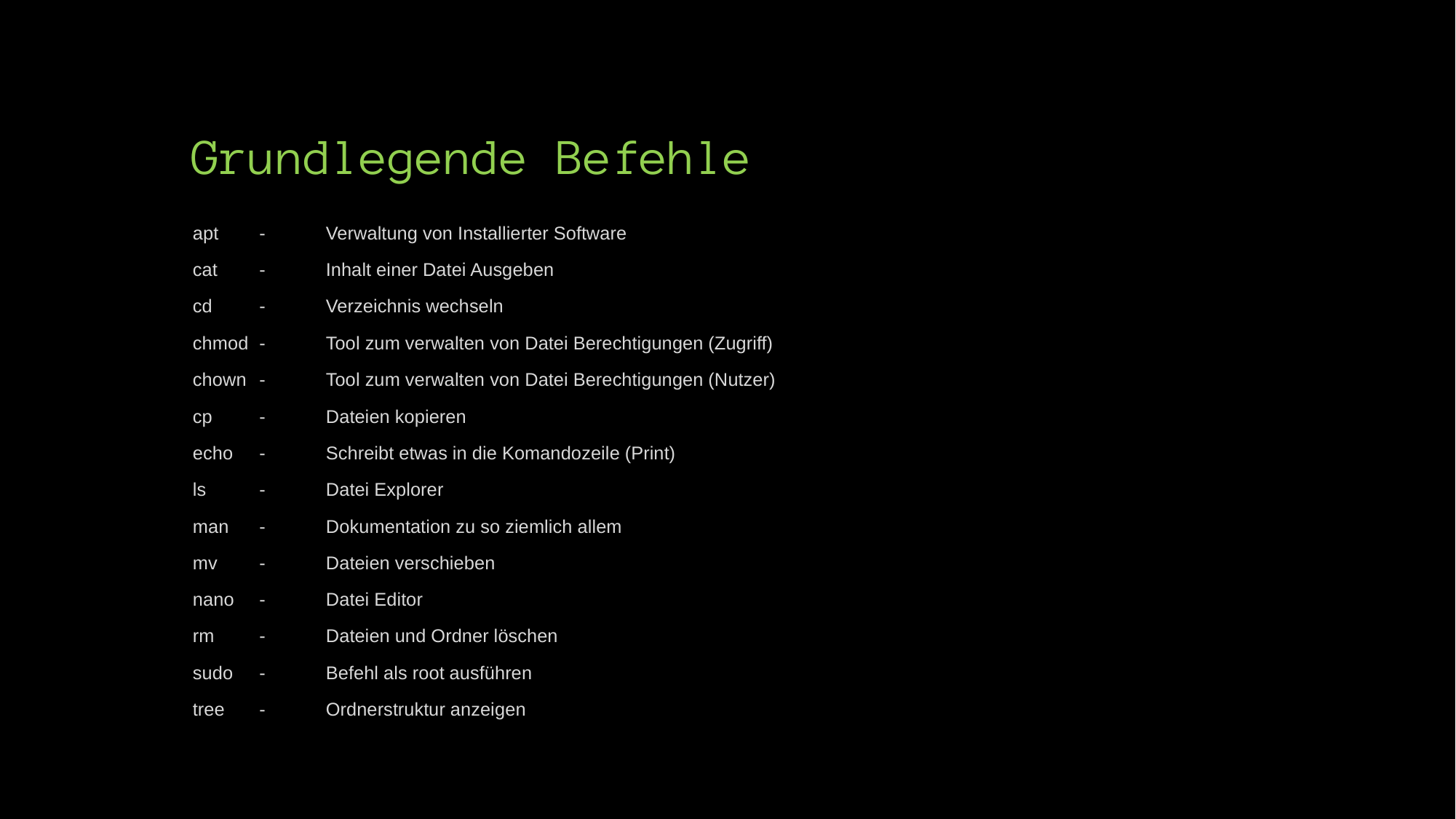

# Grundlegende Befehle
apt		-	Verwaltung von Installierter Software
cat		-	Inhalt einer Datei Ausgeben
cd		-	Verzeichnis wechseln
chmod		-	Tool zum verwalten von Datei Berechtigungen (Zugriff)
chown		-	Tool zum verwalten von Datei Berechtigungen (Nutzer)
cp		-	Dateien kopieren
echo		-	Schreibt etwas in die Komandozeile (Print)
ls		-	Datei Explorer
man		-	Dokumentation zu so ziemlich allem
mv		-	Dateien verschieben
nano		-	Datei Editor
rm		-	Dateien und Ordner löschen
sudo		-	Befehl als root ausführen
tree		-	Ordnerstruktur anzeigen